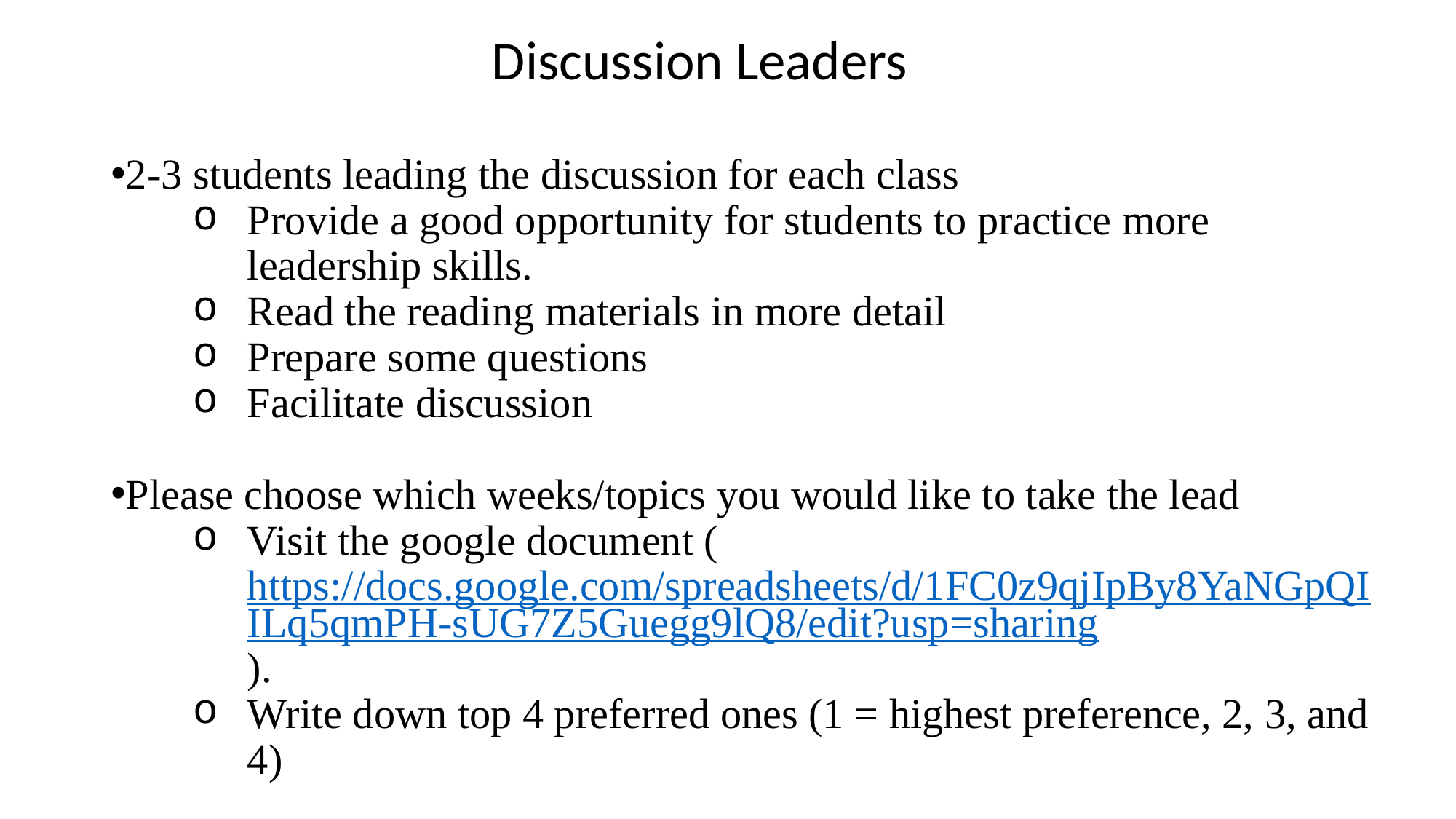

# Discussion Leaders

2-3 students leading the discussion for each class
Provide a good opportunity for students to practice more leadership skills.
Read the reading materials in more detail
Prepare some questions
Facilitate discussion

Please choose which weeks/topics you would like to take the lead
Visit the google document (https://docs.google.com/spreadsheets/d/1FC0z9qjIpBy8YaNGpQIILq5qmPH-sUG7Z5Guegg9lQ8/edit?usp=sharing).
Write down top 4 preferred ones (1 = highest preference, 2, 3, and 4)